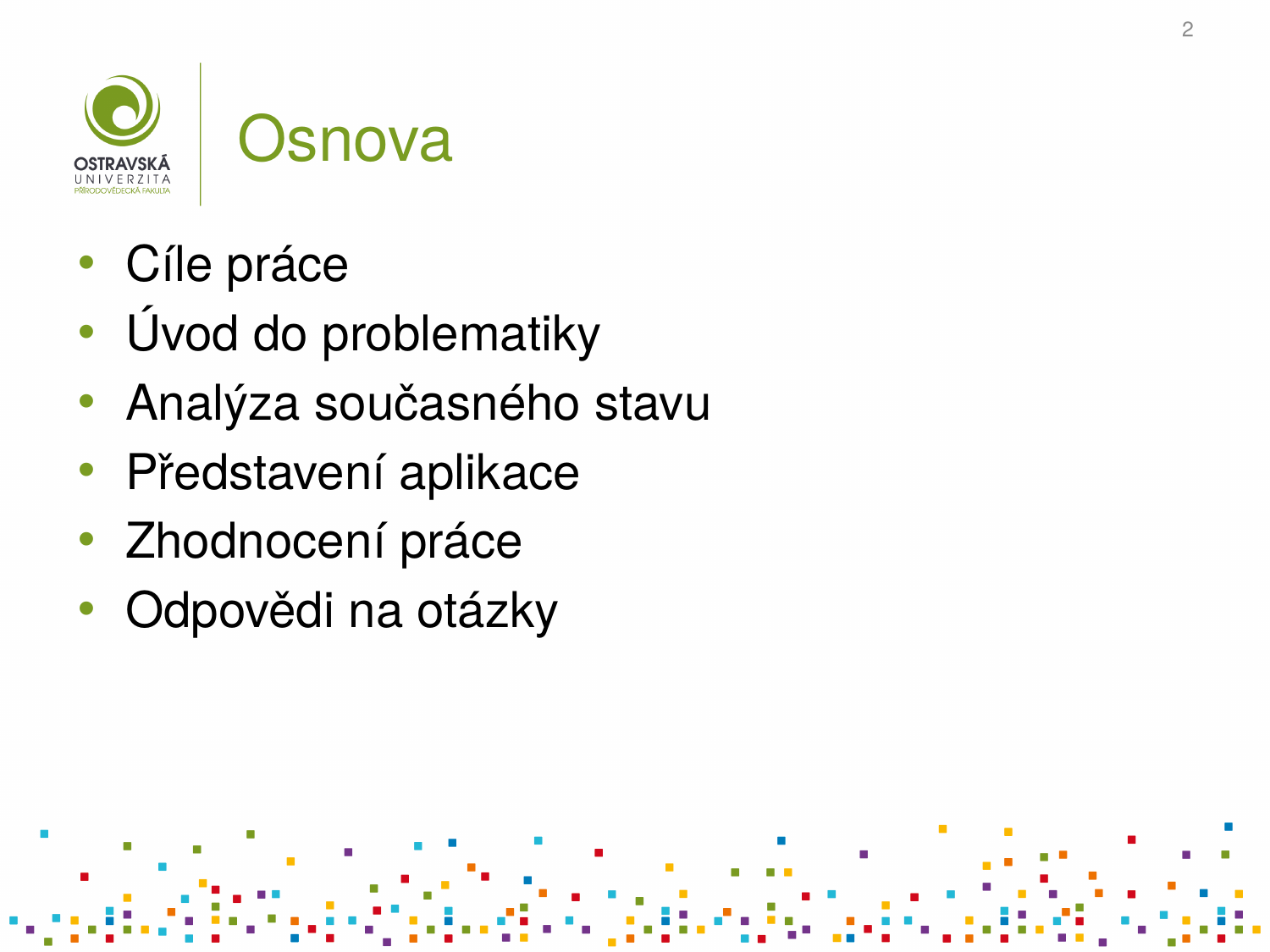

2
# Osnova
Cíle práce
Úvod do problematiky
Analýza současného stavu
Představení aplikace
Zhodnocení práce
Odpovědi na otázky